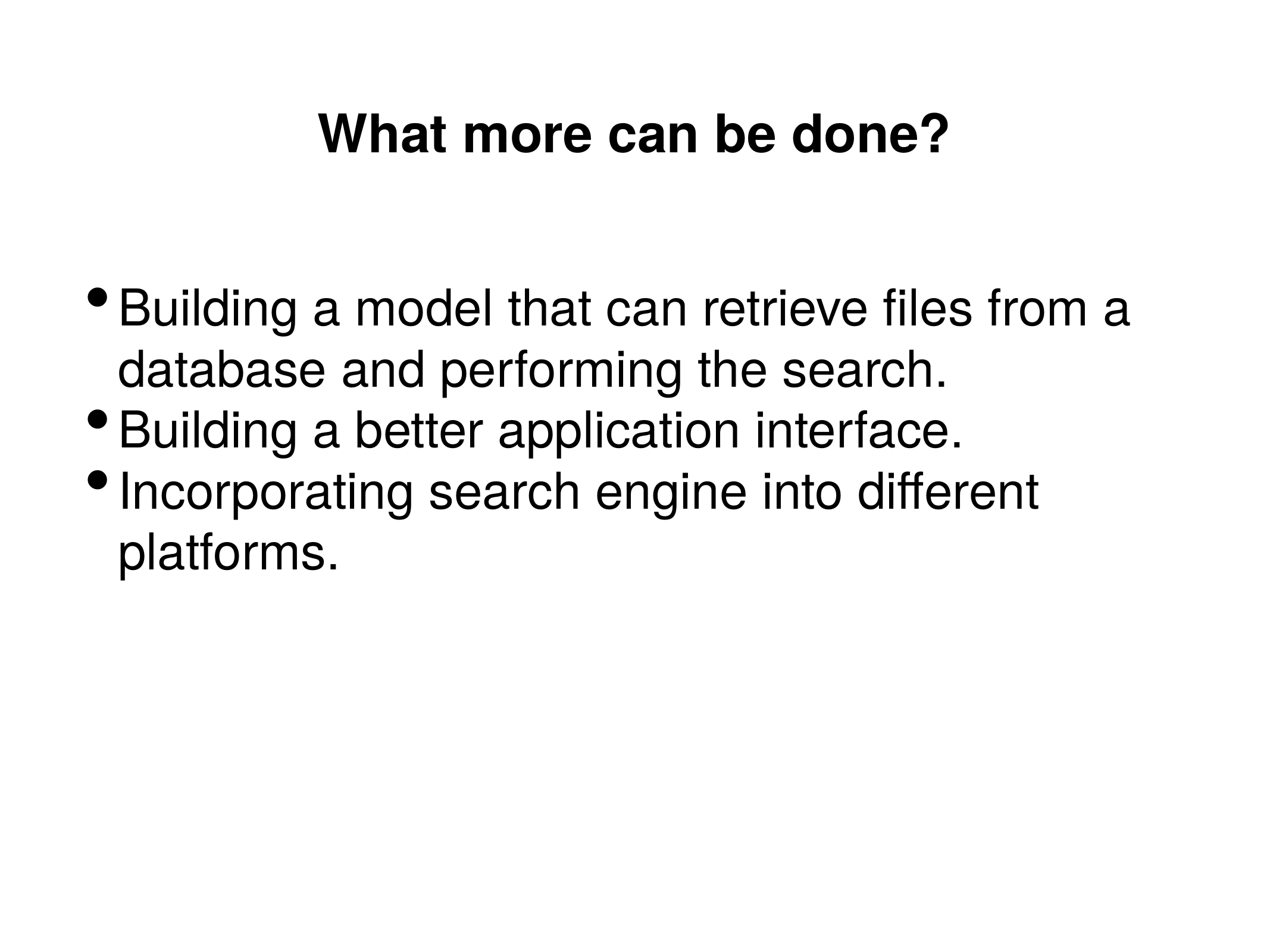

What more can be done?
Building a model that can retrieve files from a database and performing the search.
Building a better application interface.
Incorporating search engine into different platforms.